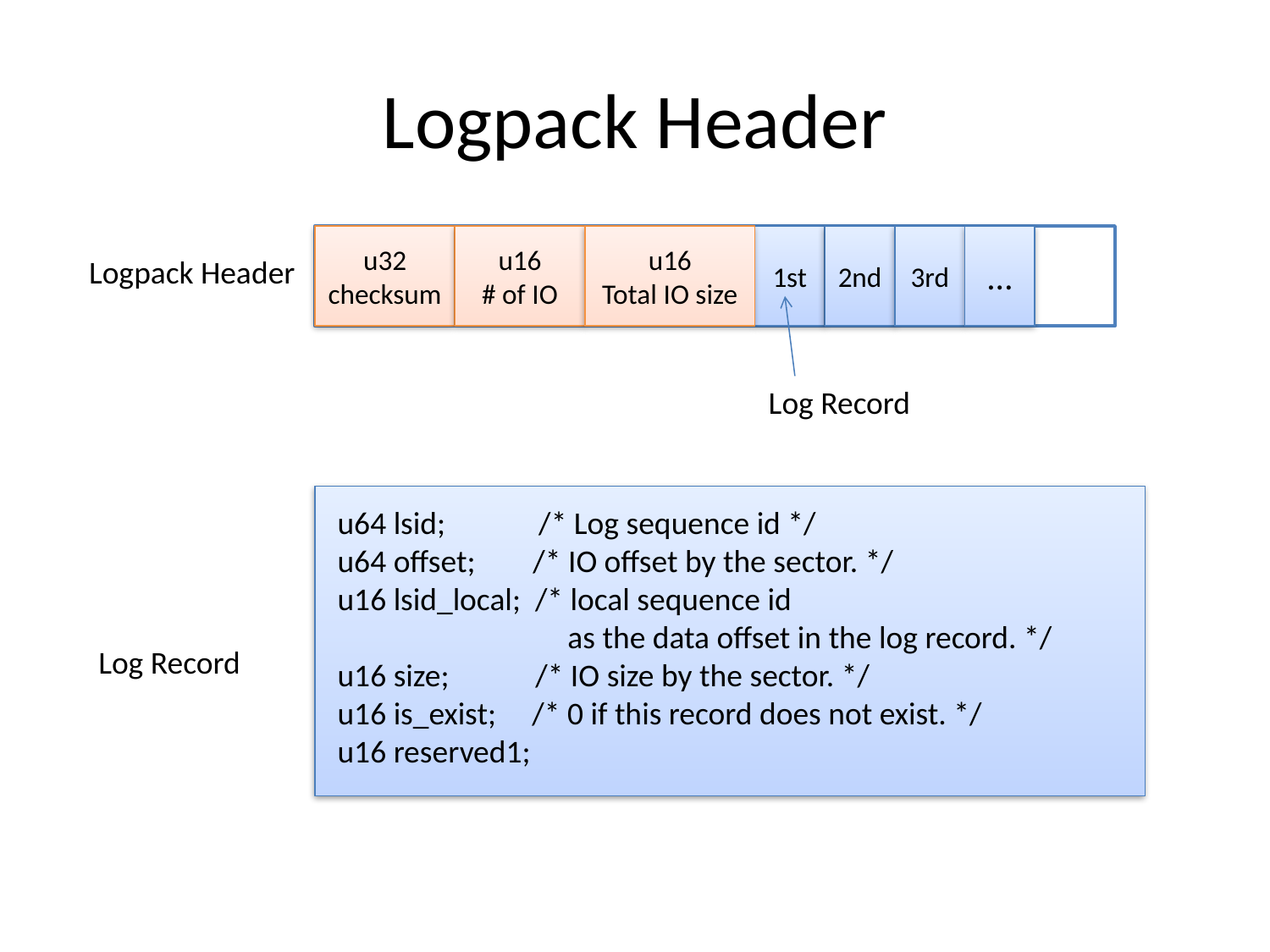

# Logpack Header

u32
checksum
u16
# of IO
u16
Total IO size
1st
2nd
3rd
…
Logpack Header
Log Record

u64 lsid;             /* Log sequence id */
u64 offset;        /* IO offset by the sector. */
u16 lsid_local;  /* local sequence id
                                as the data offset in the log record. */
u16 size;            /* IO size by the sector. */
u16 is_exist;     /* 0 if this record does not exist. */
u16 reserved1;
Log Record